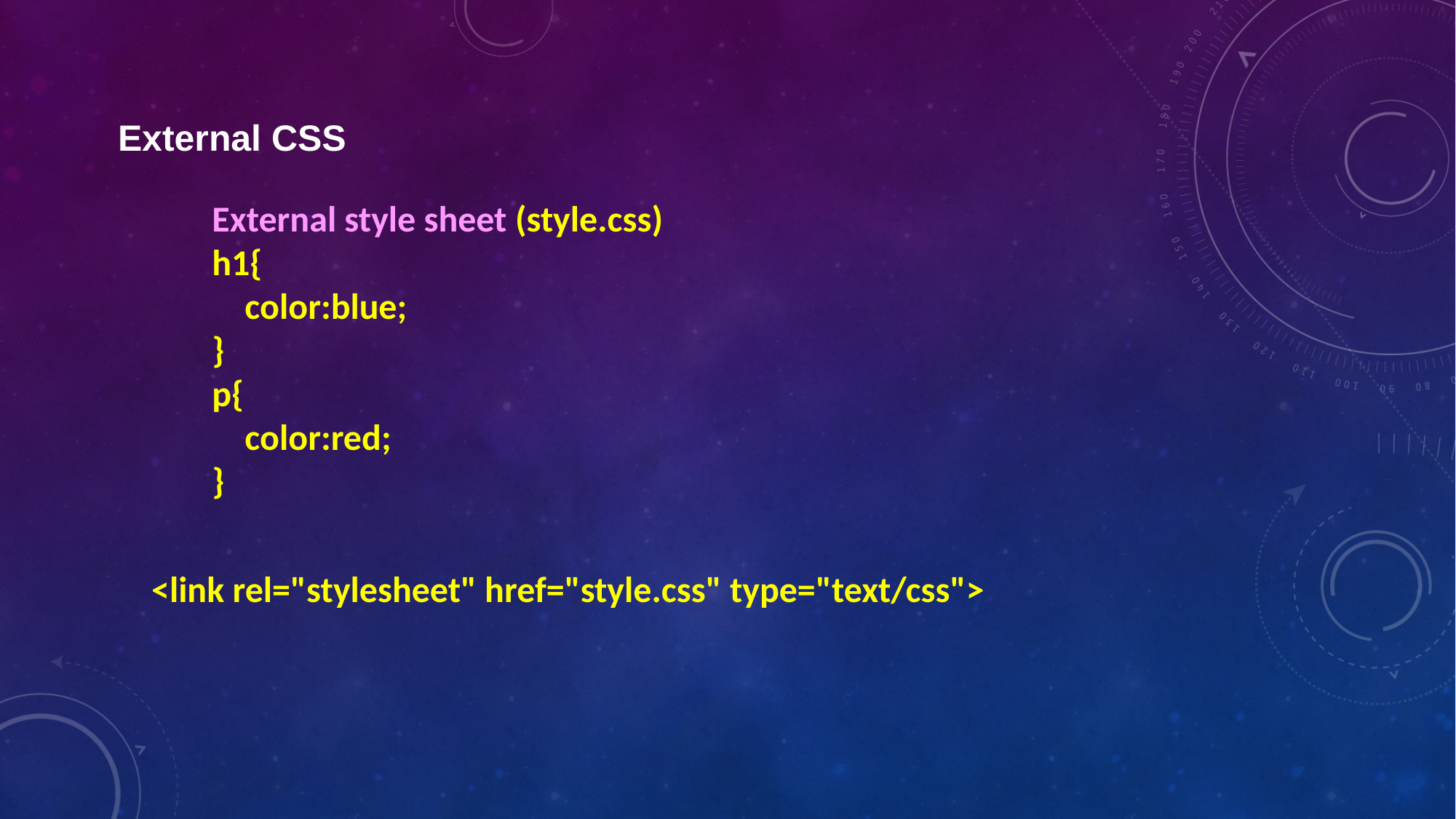

External CSS
External style sheet (style.css)
h1{
    color:blue;
}
p{
    color:red;
}
 <link rel="stylesheet" href="style.css" type="text/css">